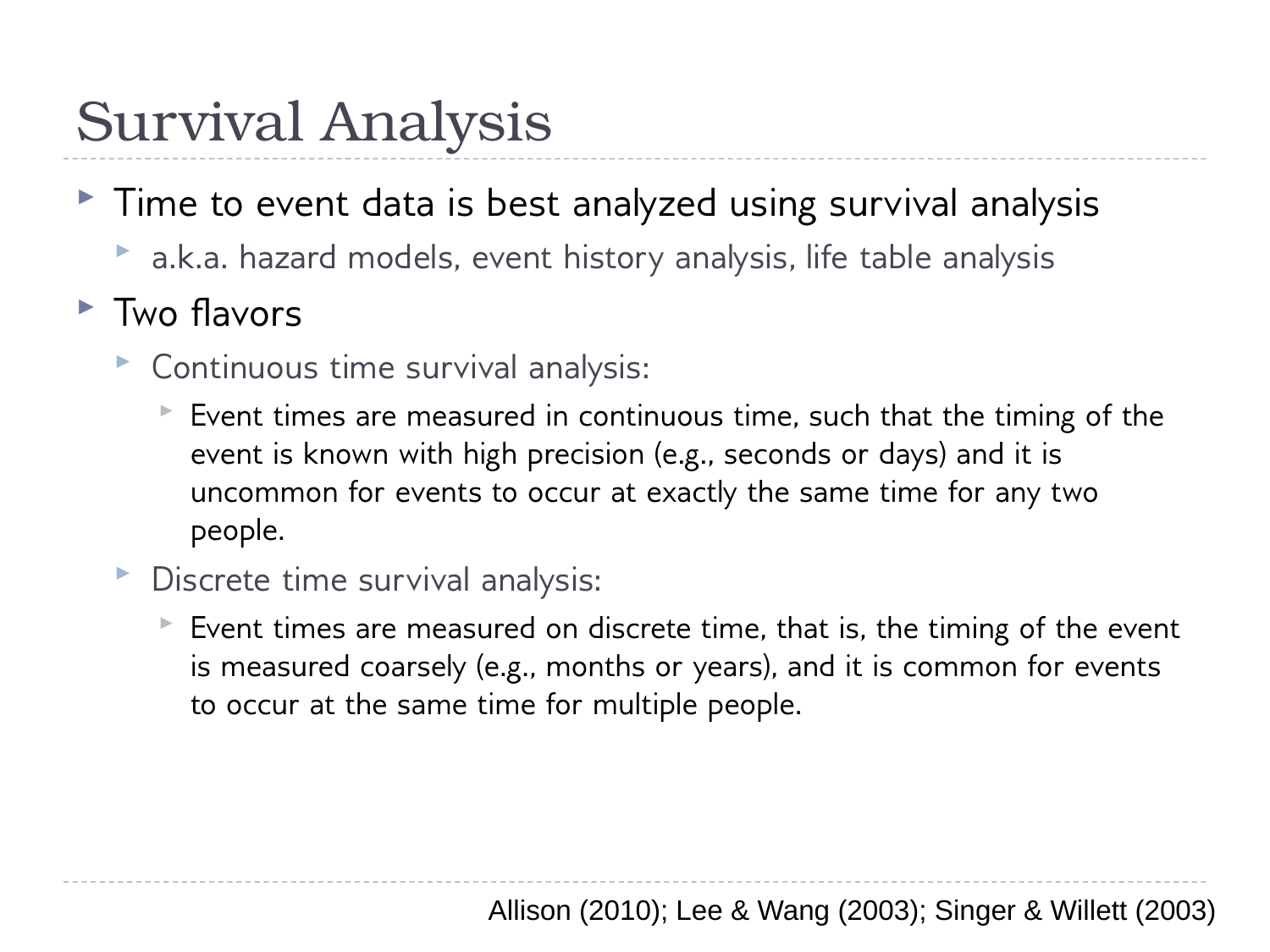

# Survival Analysis
Time to event data is best analyzed using survival analysis
a.k.a. hazard models, event history analysis, life table analysis
Two flavors
Continuous time survival analysis:
Event times are measured in continuous time, such that the timing of the event is known with high precision (e.g., seconds or days) and it is uncommon for events to occur at exactly the same time for any two people.
Discrete time survival analysis:
Event times are measured on discrete time, that is, the timing of the event is measured coarsely (e.g., months or years), and it is common for events to occur at the same time for multiple people.
Allison (2010); Lee & Wang (2003); Singer & Willett (2003)